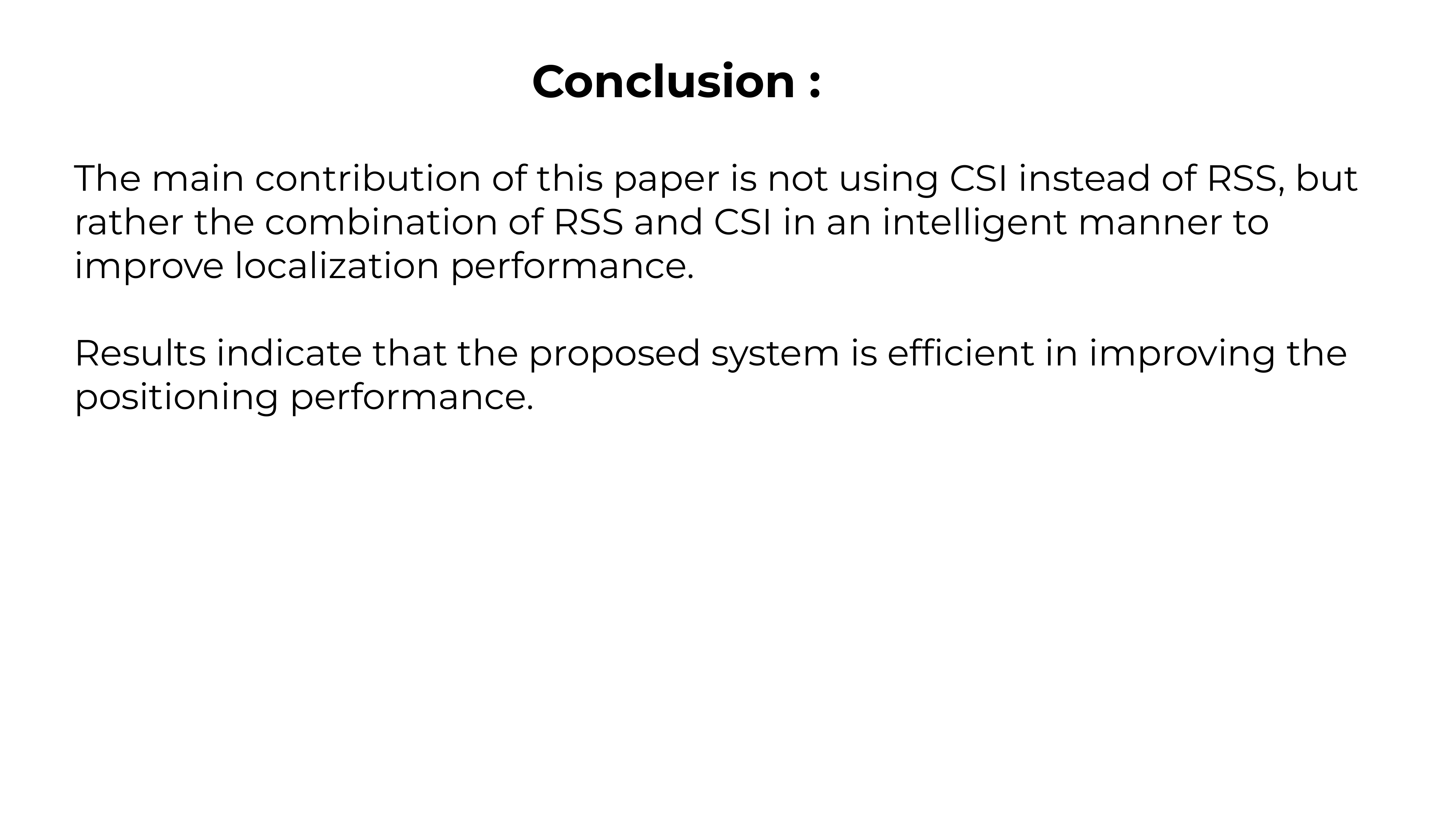

Conclusion :
The main contribution of this paper is not using CSI instead of RSS, but rather the combination of RSS and CSI in an intelligent manner to improve localization performance.

Results indicate that the proposed system is efficient in improving the positioning performance.